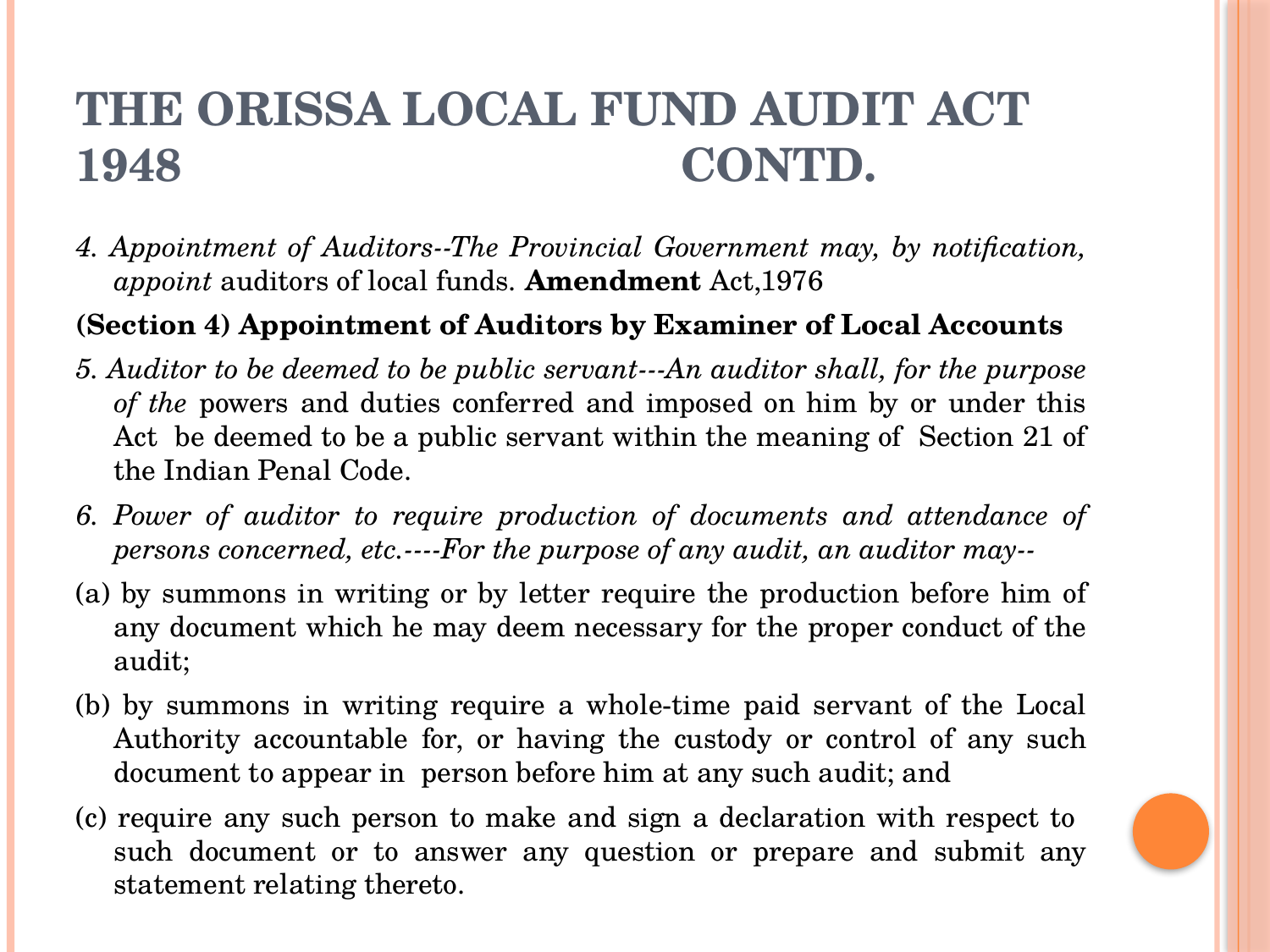

# THE ORISSA LOCAL FUND AUDIT ACT 1948                                      contd.
4. Appointment of Auditors--The Provincial Government may, by notification, appoint auditors of local funds. Amendment Act,1976
(Section 4) Appointment of Auditors by Examiner of Local Accounts
5. Auditor to be deemed to be public servant---An auditor shall, for the purpose of the powers and duties conferred and imposed on him by or under this Act  be deemed to be a public servant within the meaning of  Section 21 of the Indian Penal Code.
6. Power of auditor to require production of documents and attendance of persons concerned, etc.----For the purpose of any audit, an auditor may--
(a) by summons in writing or by letter require the production before him of any document which he may deem necessary for the proper conduct of the audit;
(b) by summons in writing require a whole-time paid servant of the Local Authority accountable for, or having the custody or control of any such document to appear in  person before him at any such audit; and
(c) require any such person to make and sign a declaration with respect to  such document or to answer any question or prepare and submit any statement relating thereto.